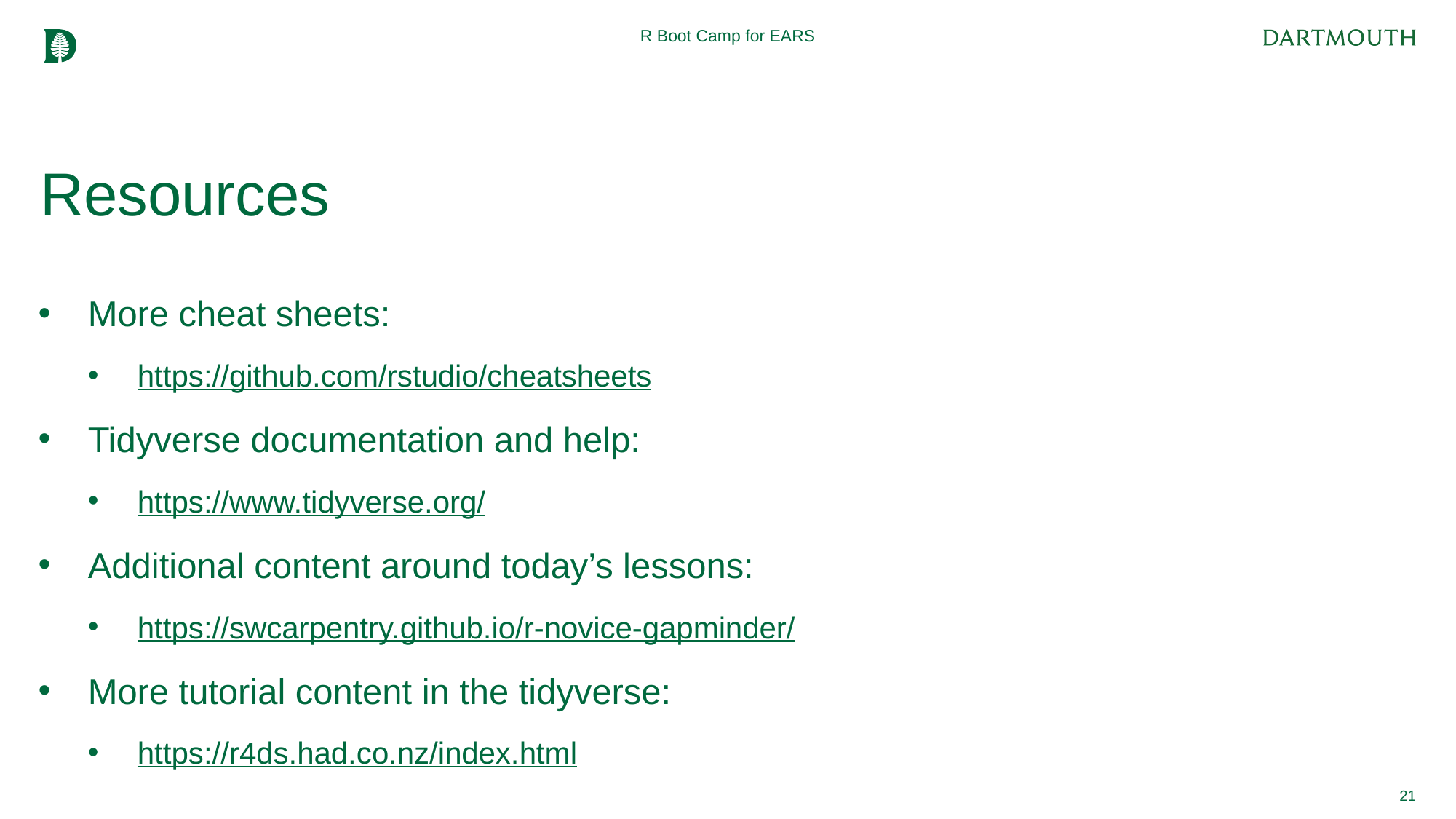

R Boot Camp for EARS
# Resources
More cheat sheets:
https://github.com/rstudio/cheatsheets
Tidyverse documentation and help:
https://www.tidyverse.org/
Additional content around today’s lessons:
https://swcarpentry.github.io/r-novice-gapminder/
More tutorial content in the tidyverse:
https://r4ds.had.co.nz/index.html
21